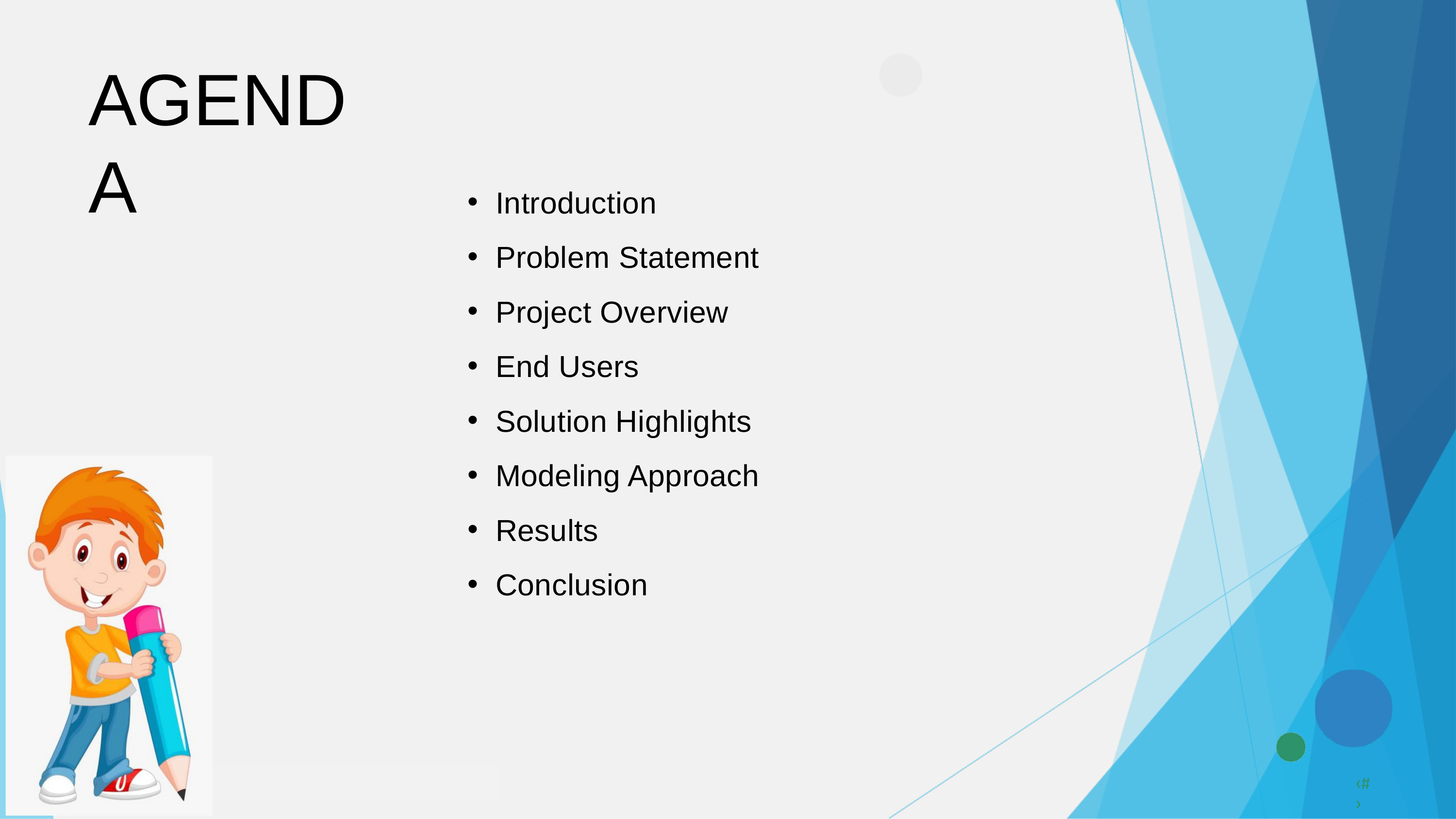

AGENDA

Introduction
Problem Statement
Project Overview
End Users
Solution Highlights
Modeling Approach
Results
Conclusion

3/21/2024  Annual Review
‹#›